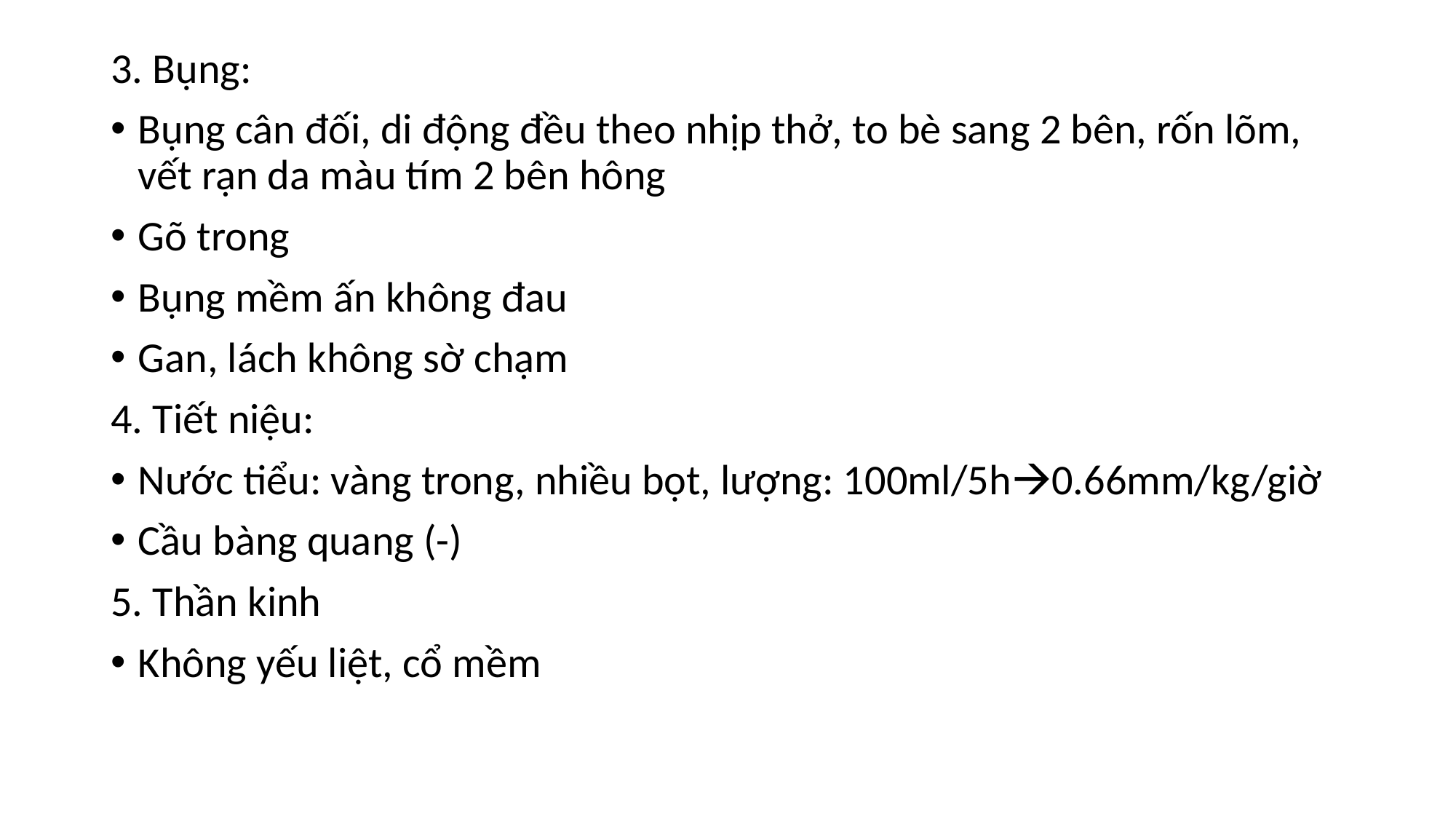

3. Bụng:
Bụng cân đối, di động đều theo nhịp thở, to bè sang 2 bên, rốn lõm, vết rạn da màu tím 2 bên hông
Gõ trong
Bụng mềm ấn không đau
Gan, lách không sờ chạm
4. Tiết niệu:
Nước tiểu: vàng trong, nhiều bọt, lượng: 100ml/5h🡪0.66mm/kg/giờ
Cầu bàng quang (-)
5. Thần kinh
Không yếu liệt, cổ mềm